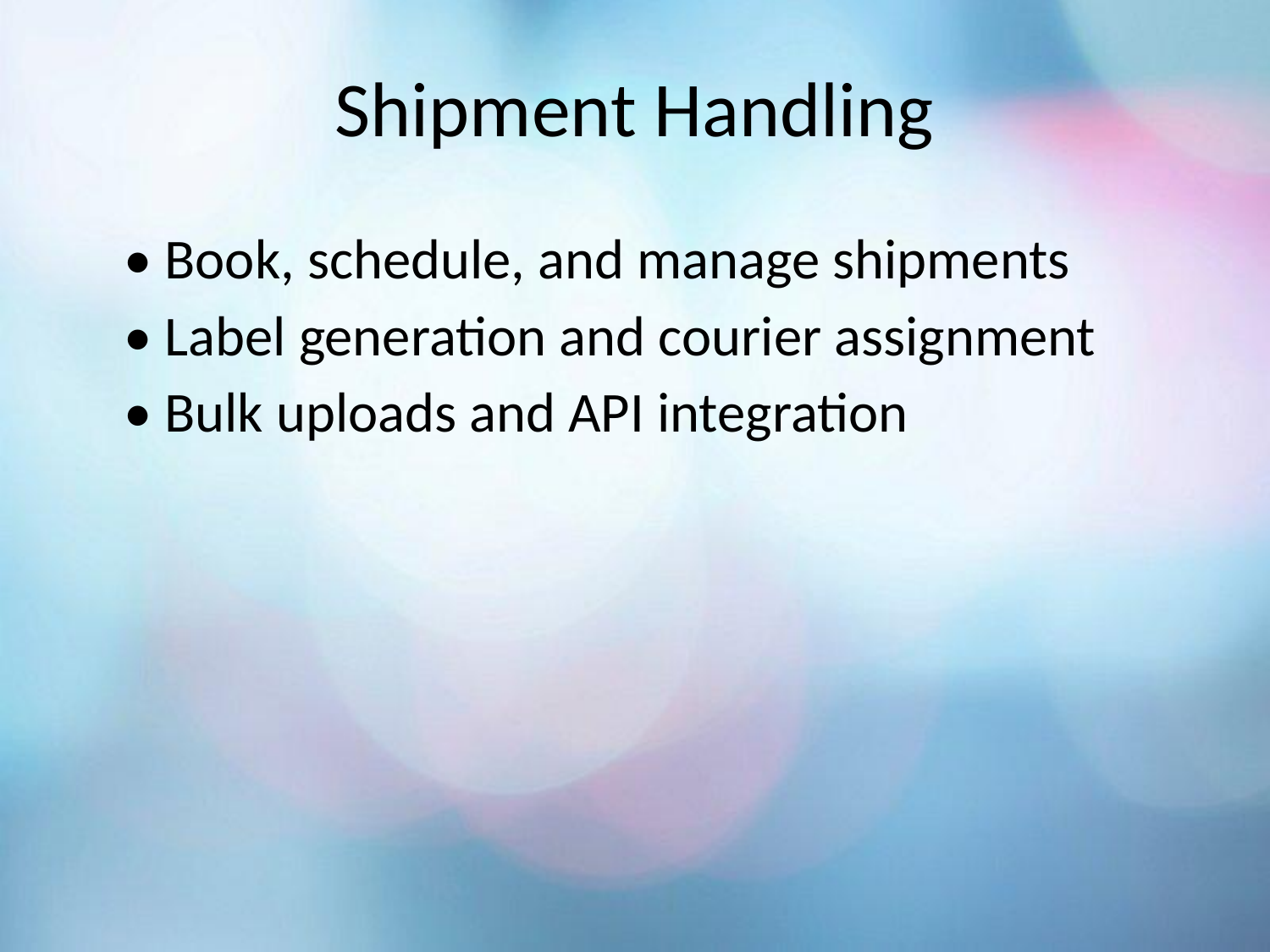

# Shipment Handling
• Book, schedule, and manage shipments
• Label generation and courier assignment
• Bulk uploads and API integration